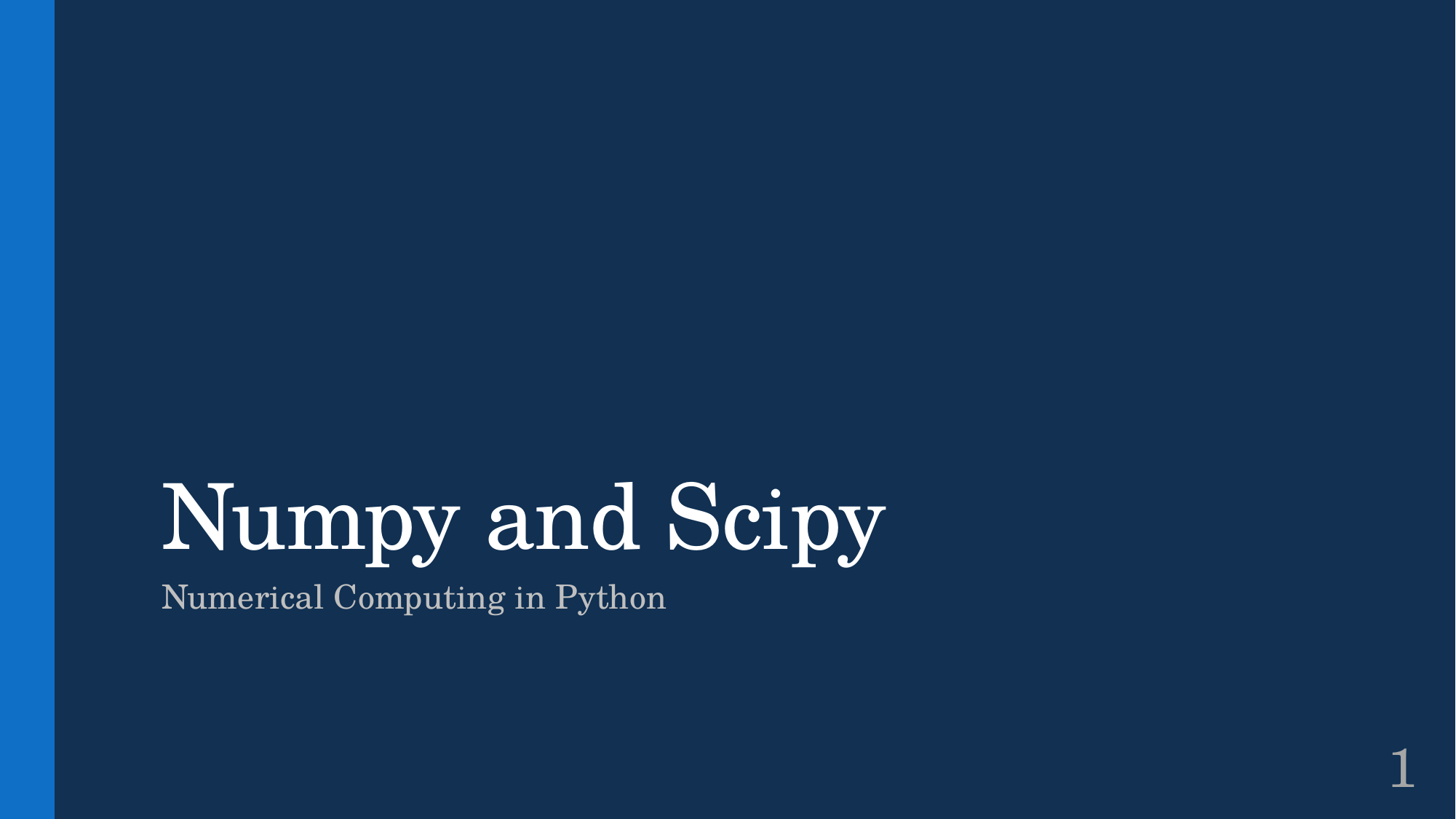

# Numpy and Scipy
Numerical Computing in Python
1